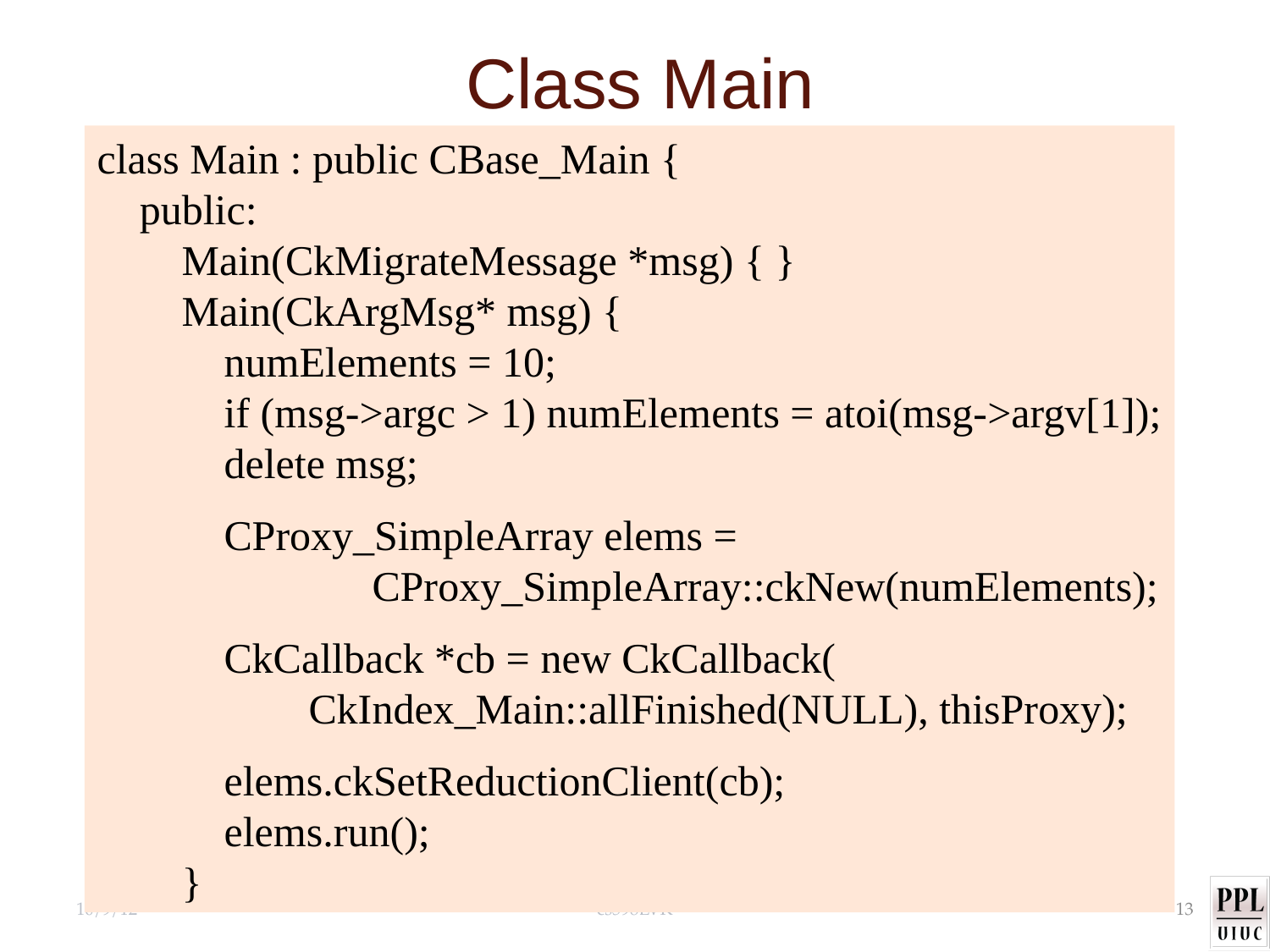

Class Main
class Main : public CBase_Main {
    public:
        Main(CkMigrateMessage *msg) { }
        Main(CkArgMsg* msg) {
            numElements = 10;
            if (msg->argc > 1) numElements = atoi(msg->argv[1]);
            delete msg;

            CProxy_SimpleArray elems =
                          CProxy_SimpleArray::ckNew(numElements);

            CkCallback *cb = new CkCallback(
                    CkIndex_Main::allFinished(NULL), thisProxy);

            elems.ckSetReductionClient(cb);
            elems.run();
        }
10/9/12
cs598LVK
13